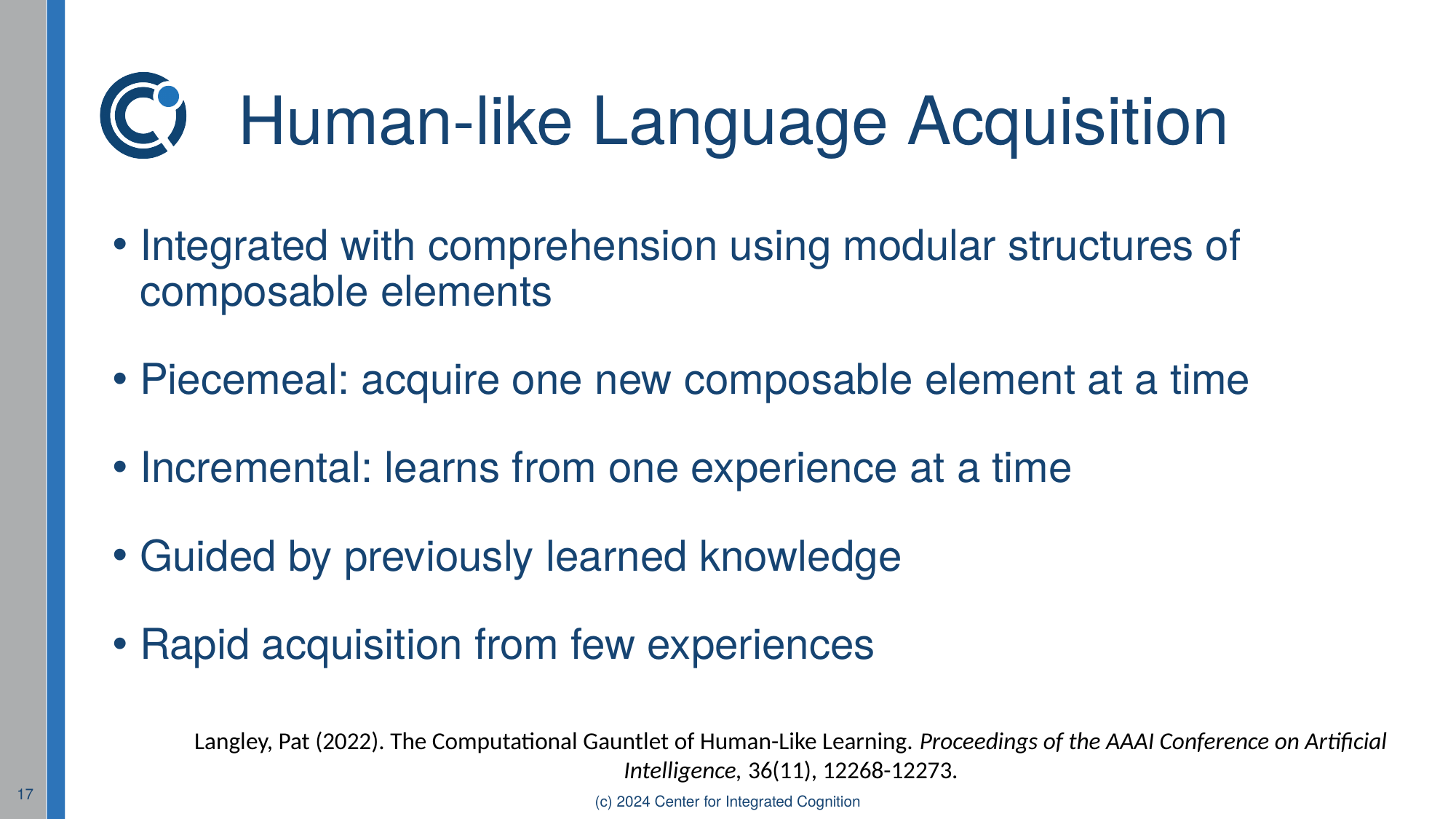

# Human-like Language Acquisition
Integrated with comprehension using modular structures of composable elements
Piecemeal: acquire one new composable element at a time
Incremental: learns from one experience at a time
Guided by previously learned knowledge
Rapid acquisition from few experiences
Langley, Pat (2022). The Computational Gauntlet of Human-Like Learning. Proceedings of the AAAI Conference on Artificial Intelligence, 36(11), 12268-12273.
17
(c) 2024 Center for Integrated Cognition